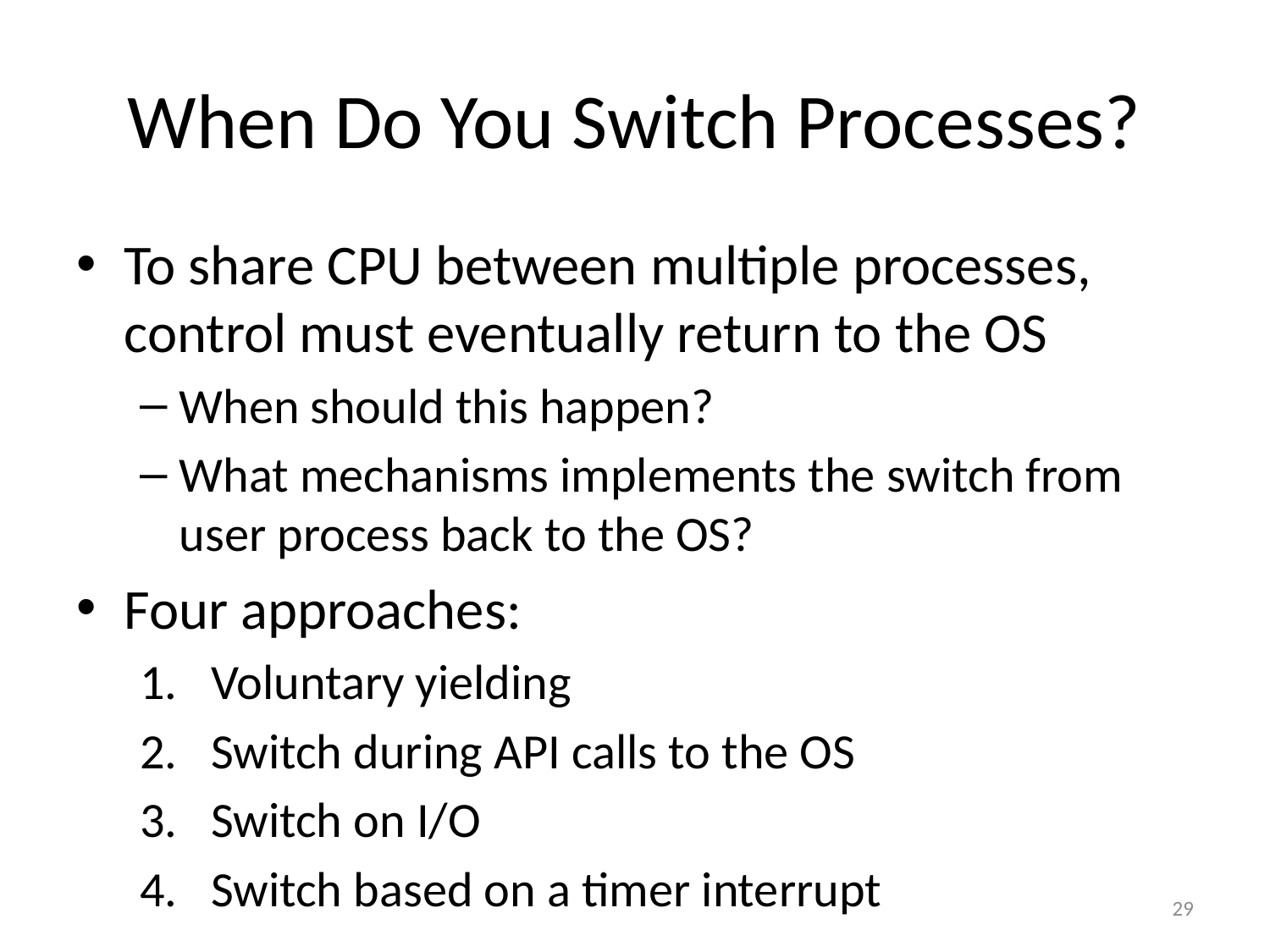

# When Do You Switch Processes?
To share CPU between multiple processes, control must eventually return to the OS
When should this happen?
What mechanisms implements the switch from user process back to the OS?
Four approaches:
Voluntary yielding
Switch during API calls to the OS
Switch on I/O
Switch based on a timer interrupt

29